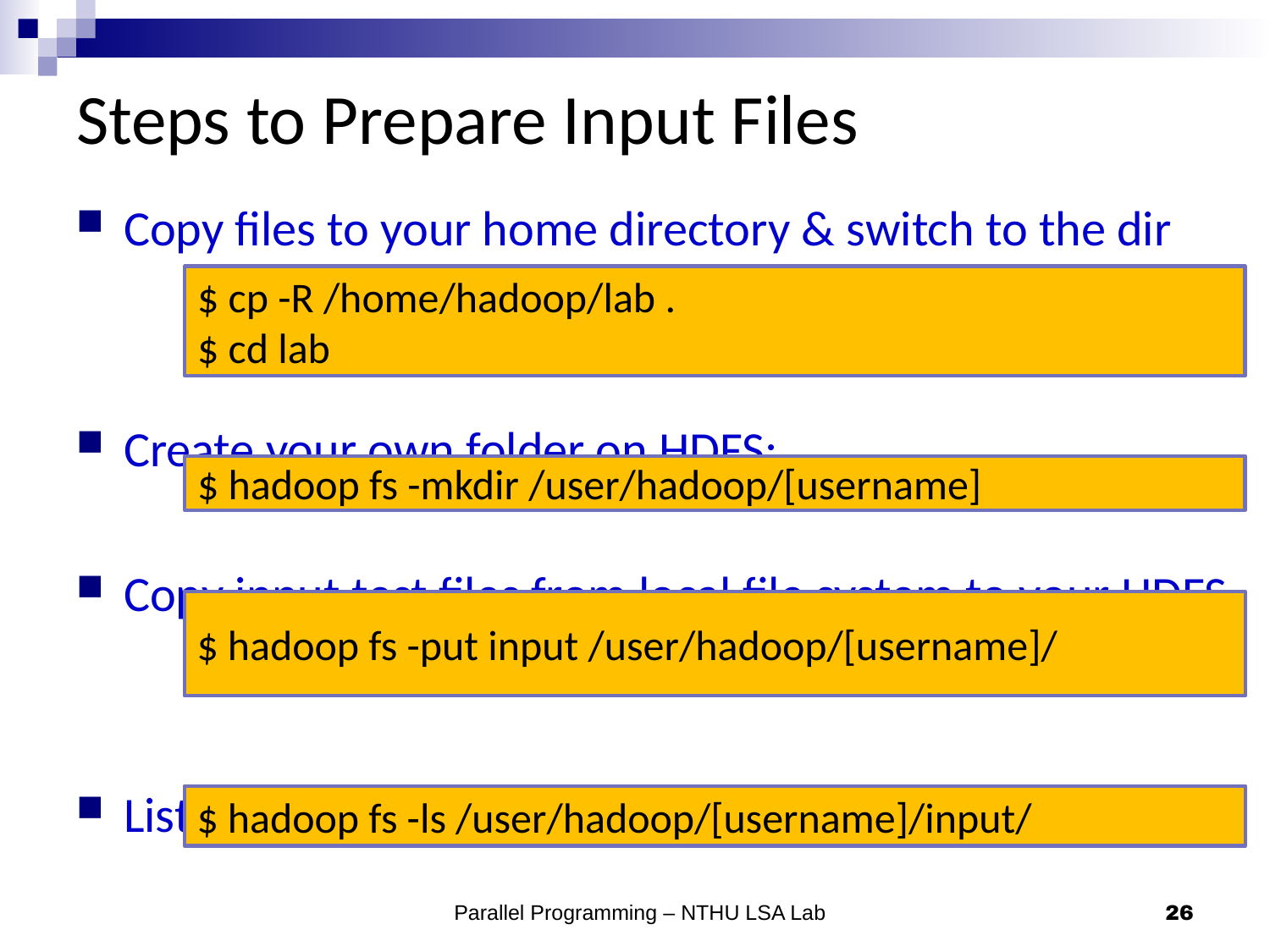

# Steps to Prepare Input Files
Copy files to your home directory & switch to the dir

Create your own folder on HDFS:

Copy input test files from local file system to your HDFS

List the input files on HDFS

$ cp -R /home/hadoop/lab .
$ cd lab
$ hadoop fs -mkdir /user/hadoop/[username]
$ hadoop fs -put input /user/hadoop/[username]/
$ hadoop fs -ls /user/hadoop/[username]/input/
Parallel Programming – NTHU LSA Lab
26